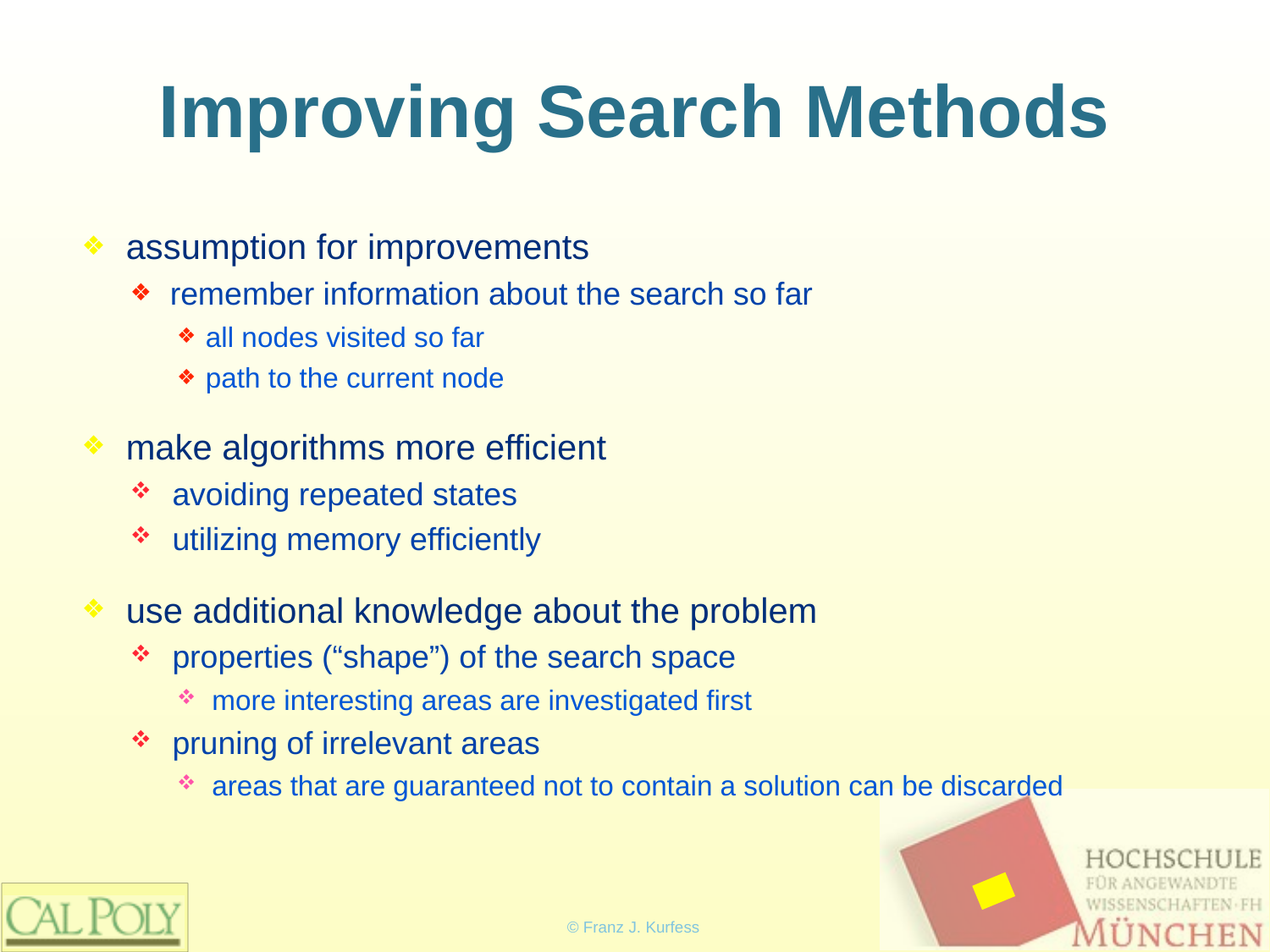

# Improving Search Methods
assumption for improvements
remember information about the search so far
all nodes visited so far
path to the current node
make algorithms more efficient
avoiding repeated states
utilizing memory efficiently
use additional knowledge about the problem
properties (“shape”) of the search space
more interesting areas are investigated first
pruning of irrelevant areas
areas that are guaranteed not to contain a solution can be discarded
119